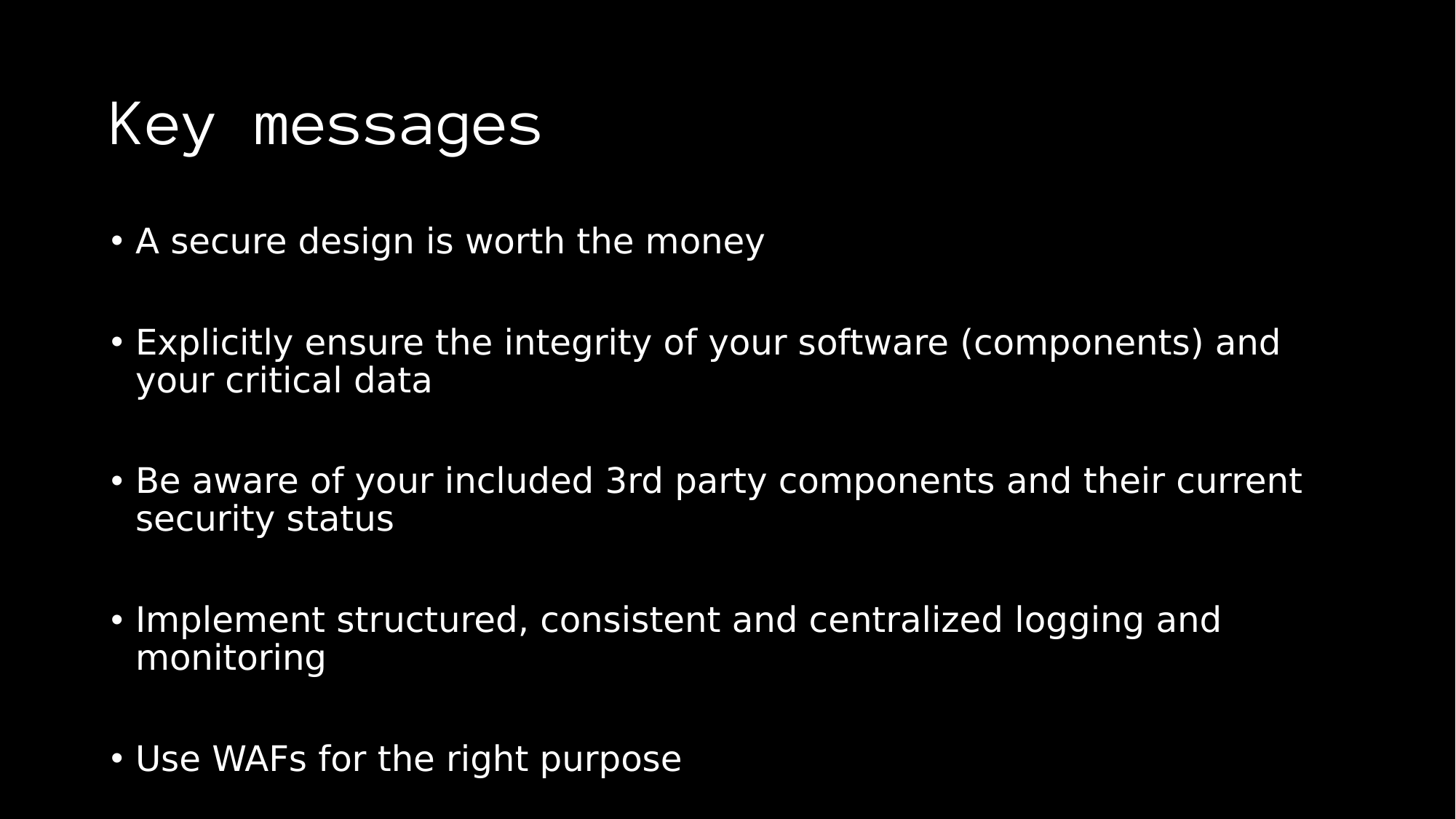

# Key messages
A secure design is worth the money

Explicitly ensure the integrity of your software (components) and your critical data

Be aware of your included 3rd party components and their current security status

Implement structured, consistent and centralized logging and monitoring

Use WAFs for the right purpose